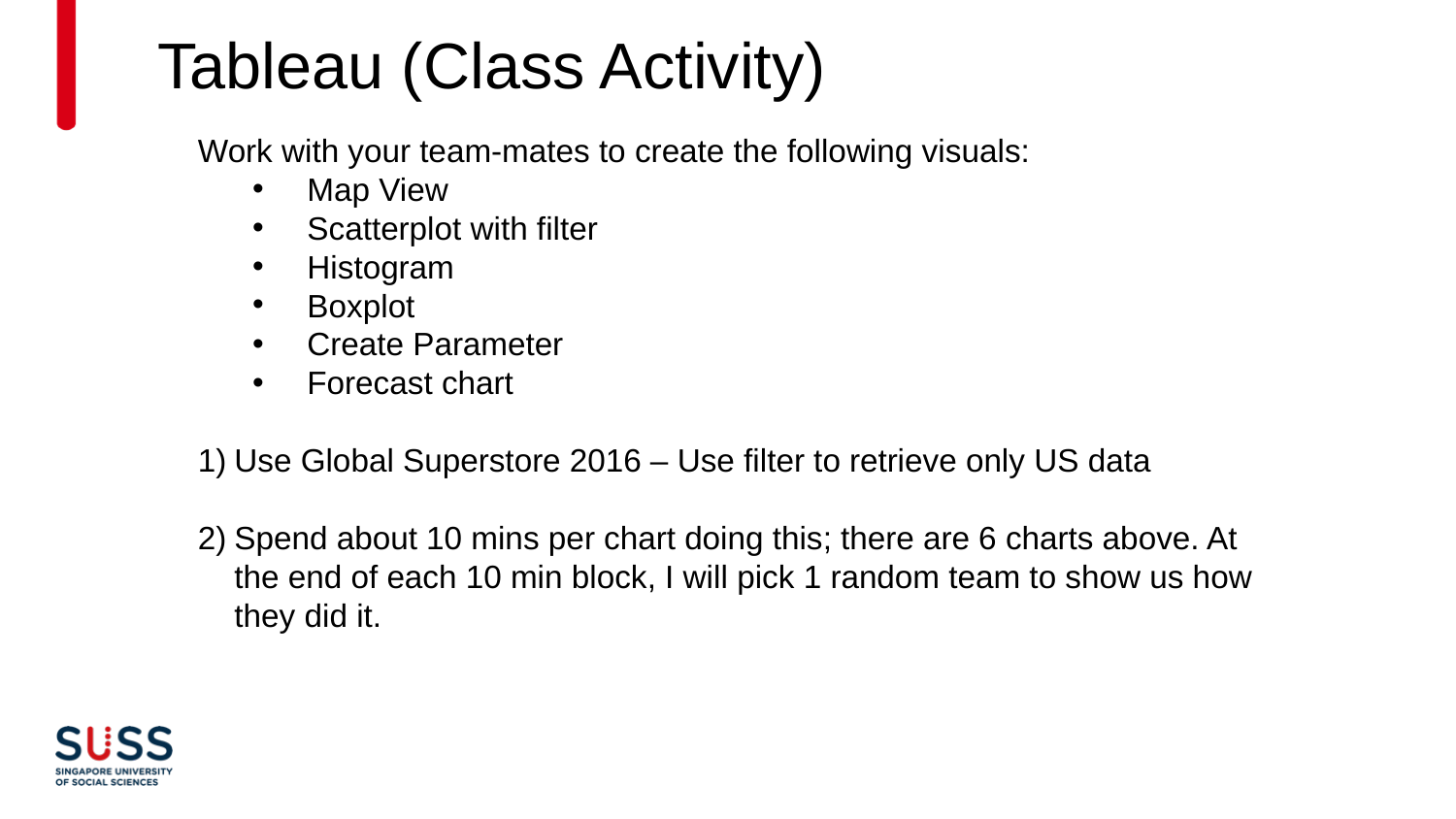

# Tableau (Class Activity)
Work with your team-mates to create the following visuals:
Map View
Scatterplot with filter
Histogram
Boxplot
Create Parameter
Forecast chart

Use Global Superstore 2016 – Use filter to retrieve only US data

Spend about 10 mins per chart doing this; there are 6 charts above. At the end of each 10 min block, I will pick 1 random team to show us how they did it.